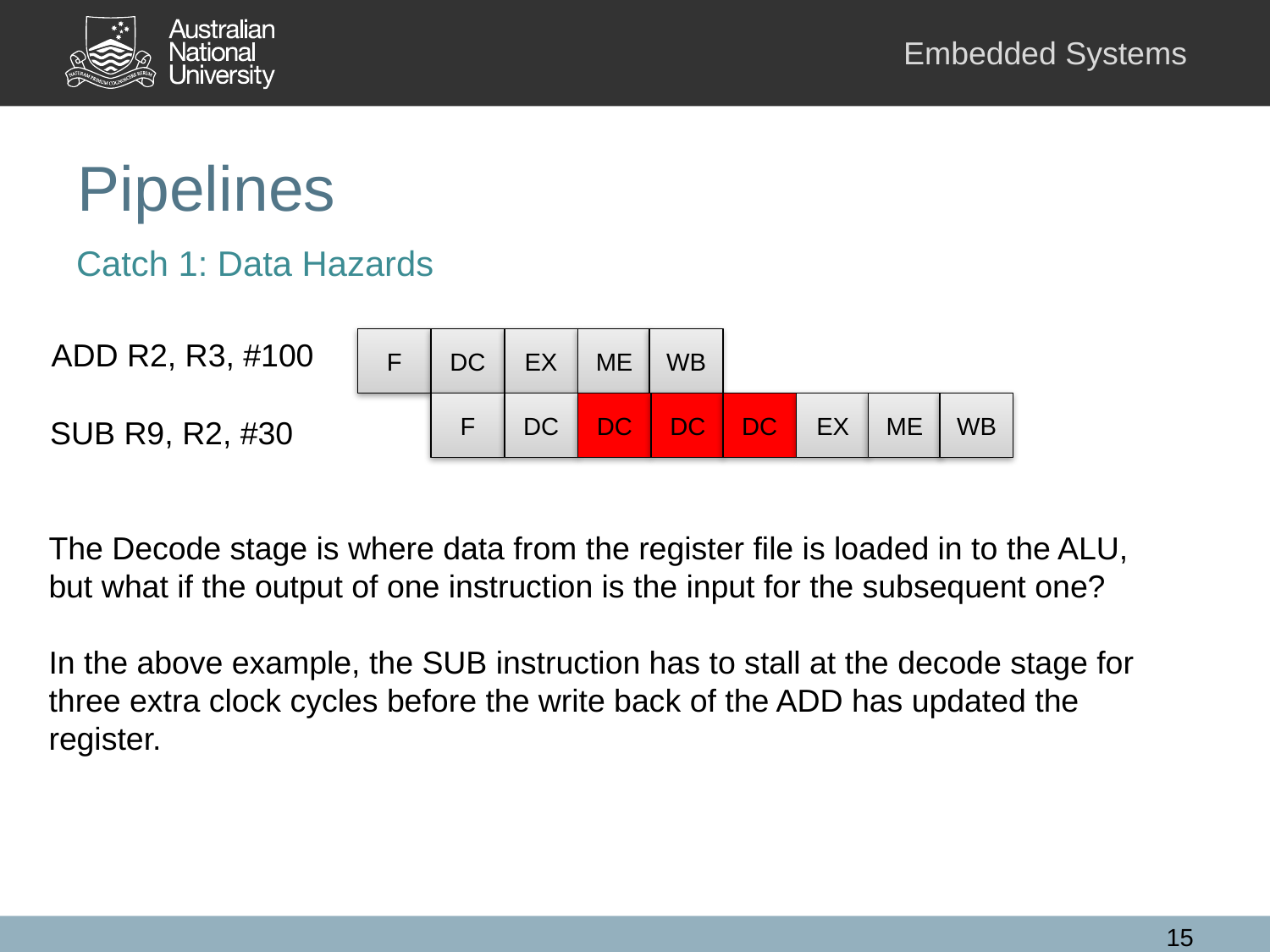

# Pipelines
Catch 1: Data Hazards
ADD R2, R3, #100
F
DC
EX
ME
WB
F
DC
DC
DC
DC
EX
ME
WB
SUB R9, R2, #30
The Decode stage is where data from the register file is loaded in to the ALU, but what if the output of one instruction is the input for the subsequent one?

In the above example, the SUB instruction has to stall at the decode stage for three extra clock cycles before the write back of the ADD has updated the register.
15